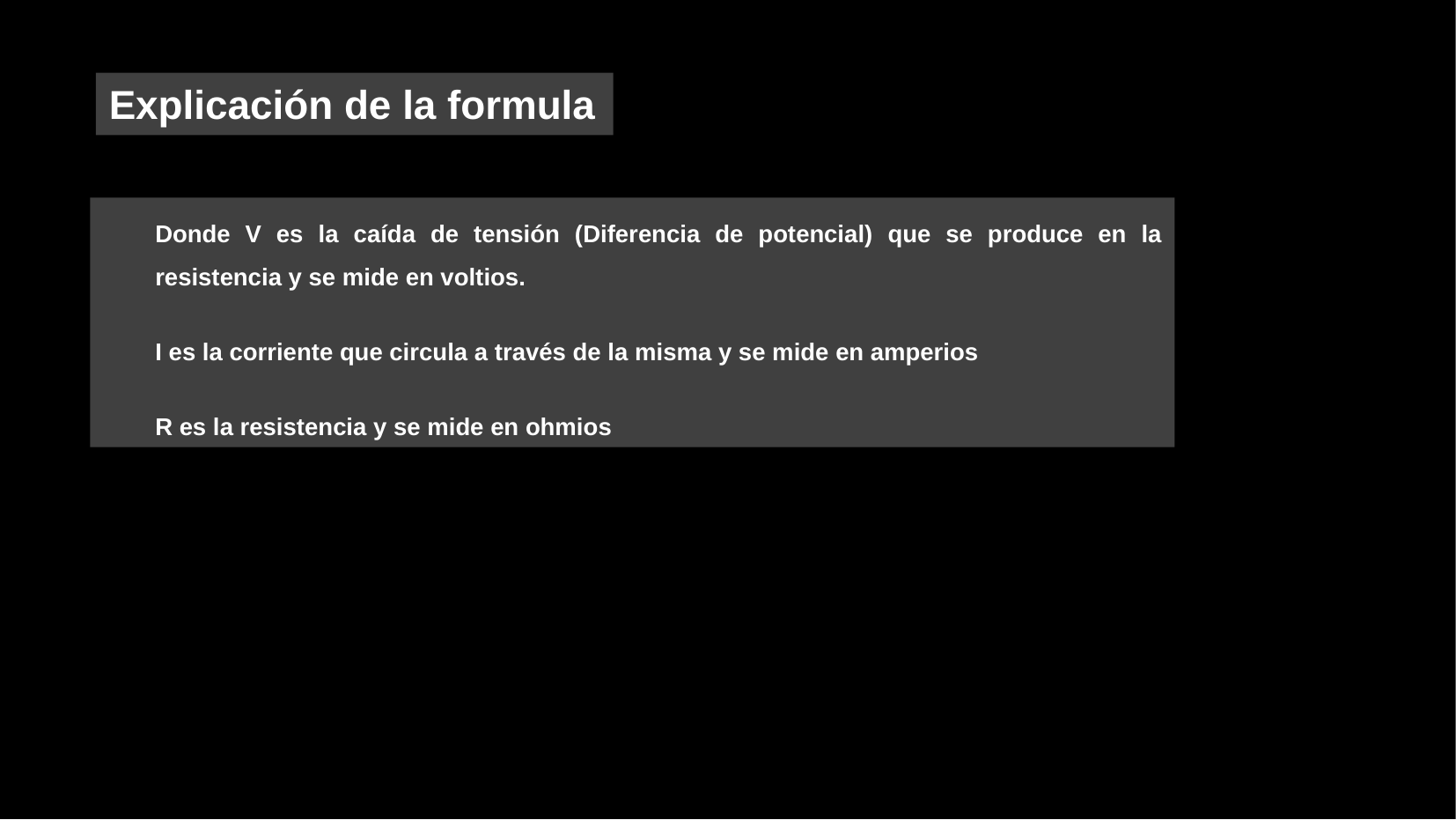

Explicación de la formula
Donde V es la caída de tensión (Diferencia de potencial) que se produce en la resistencia y se mide en voltios.
I es la corriente que circula a través de la misma y se mide en amperios
R es la resistencia y se mide en ohmios